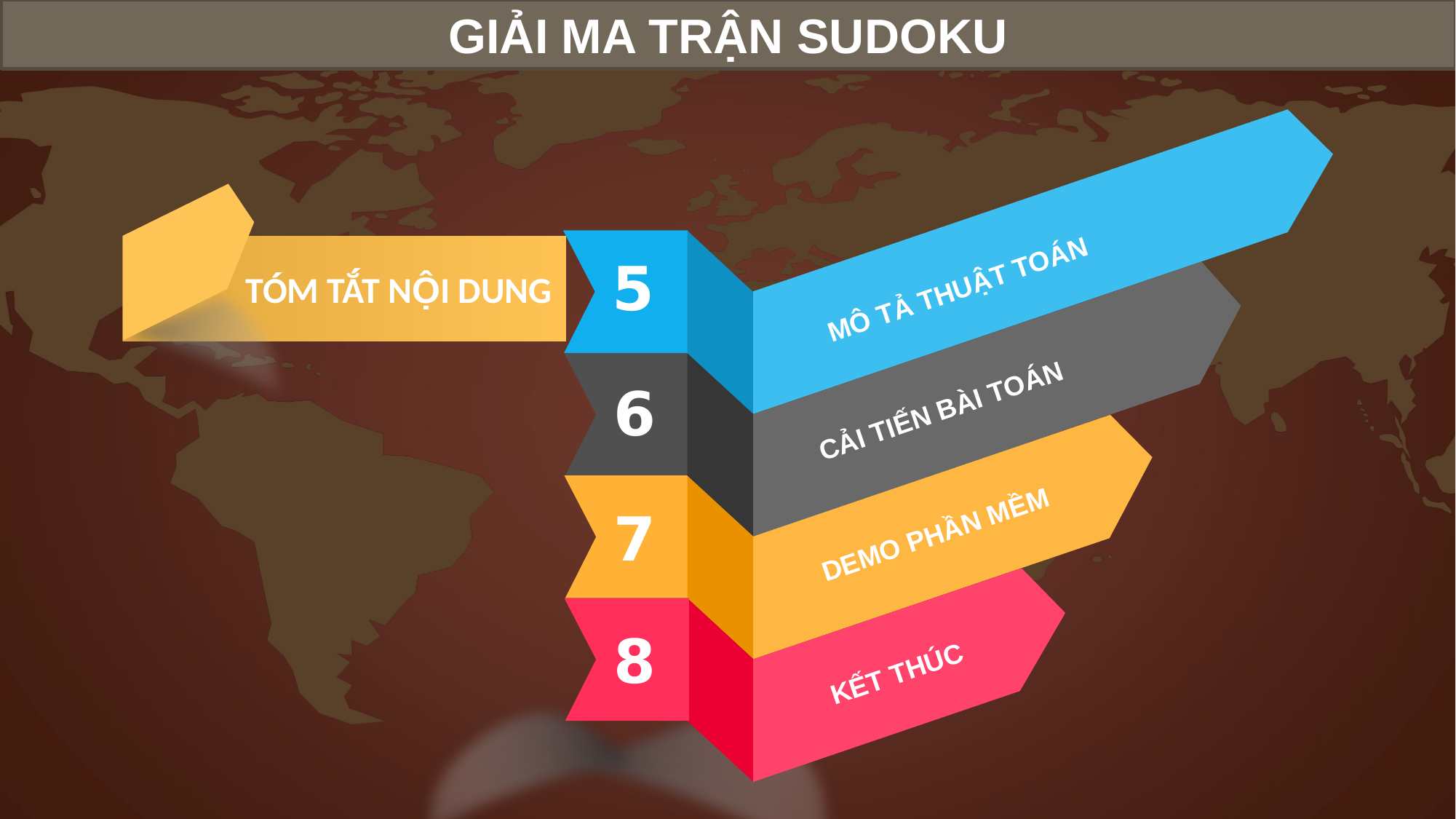

GIẢI MA TRẬN SUDOKU

	TÓM TẮT NỘI DUNG

5
MÔ TẢ THUẬT TOÁN

6
CẢI TIẾN BÀI TOÁN

7
DEMO PHẦN MỀM

8
KẾT THÚC